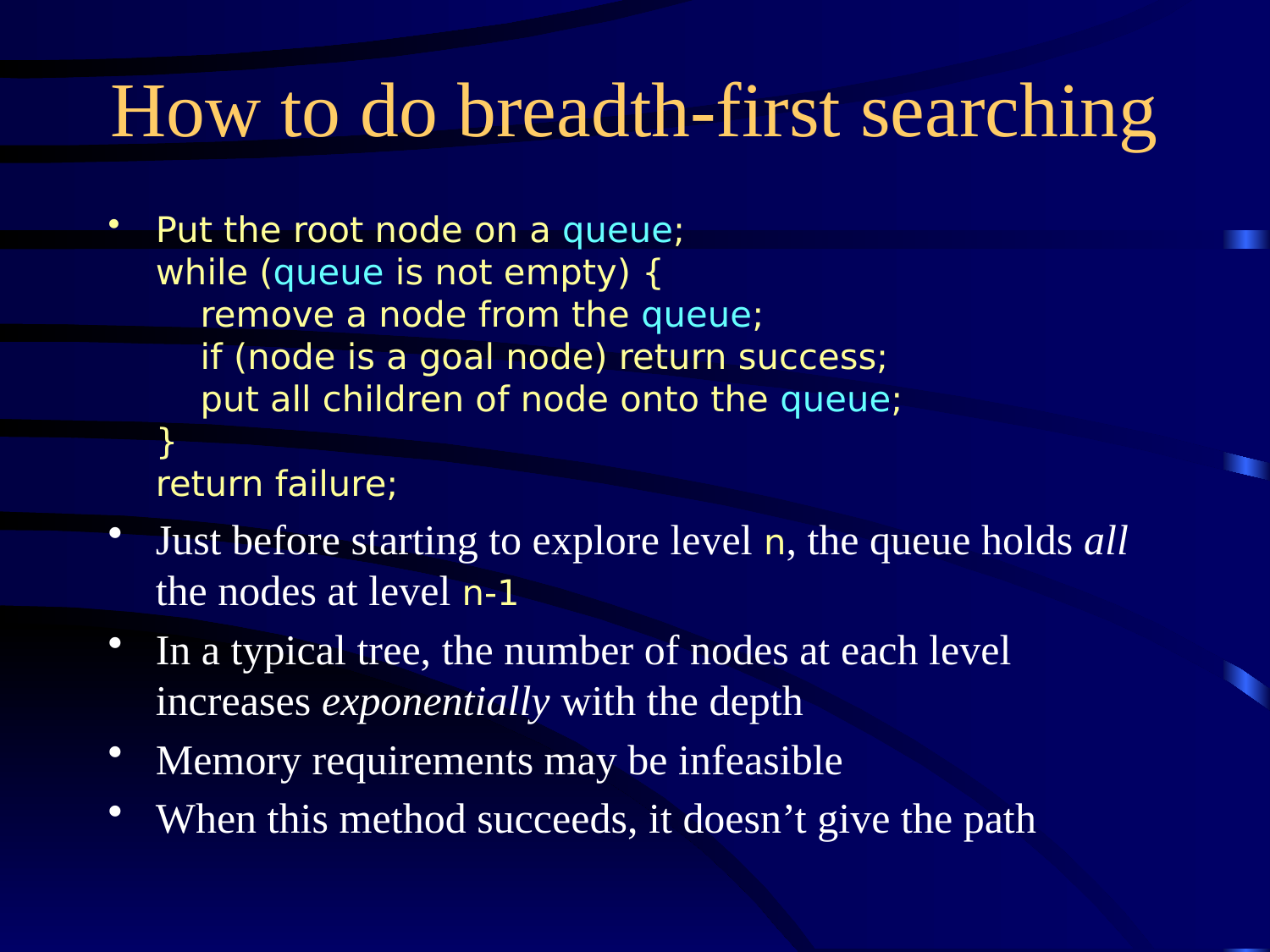

# How to do breadth-first searching
Put the root node on a queue;
while (queue is not empty) {
    remove a node from the queue;
    if (node is a goal node) return success;
    put all children of node onto the queue;
}
return failure;
Just before starting to explore level n, the queue holds all the nodes at level n-1
In a typical tree, the number of nodes at each level increases exponentially with the depth
Memory requirements may be infeasible
When this method succeeds, it doesn’t give the path